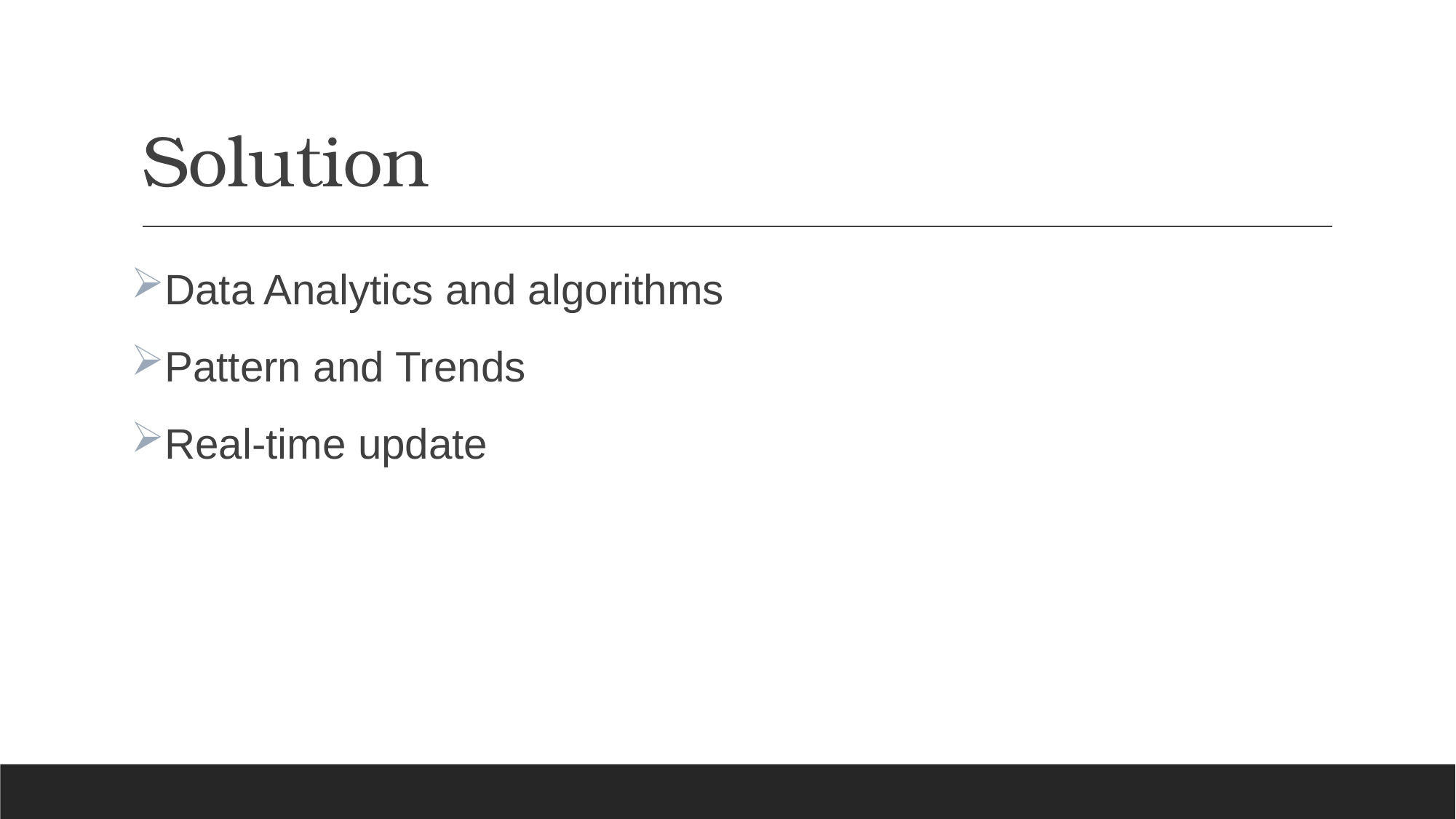

# Solution
Data Analytics and algorithms
Pattern and Trends
Real-time update